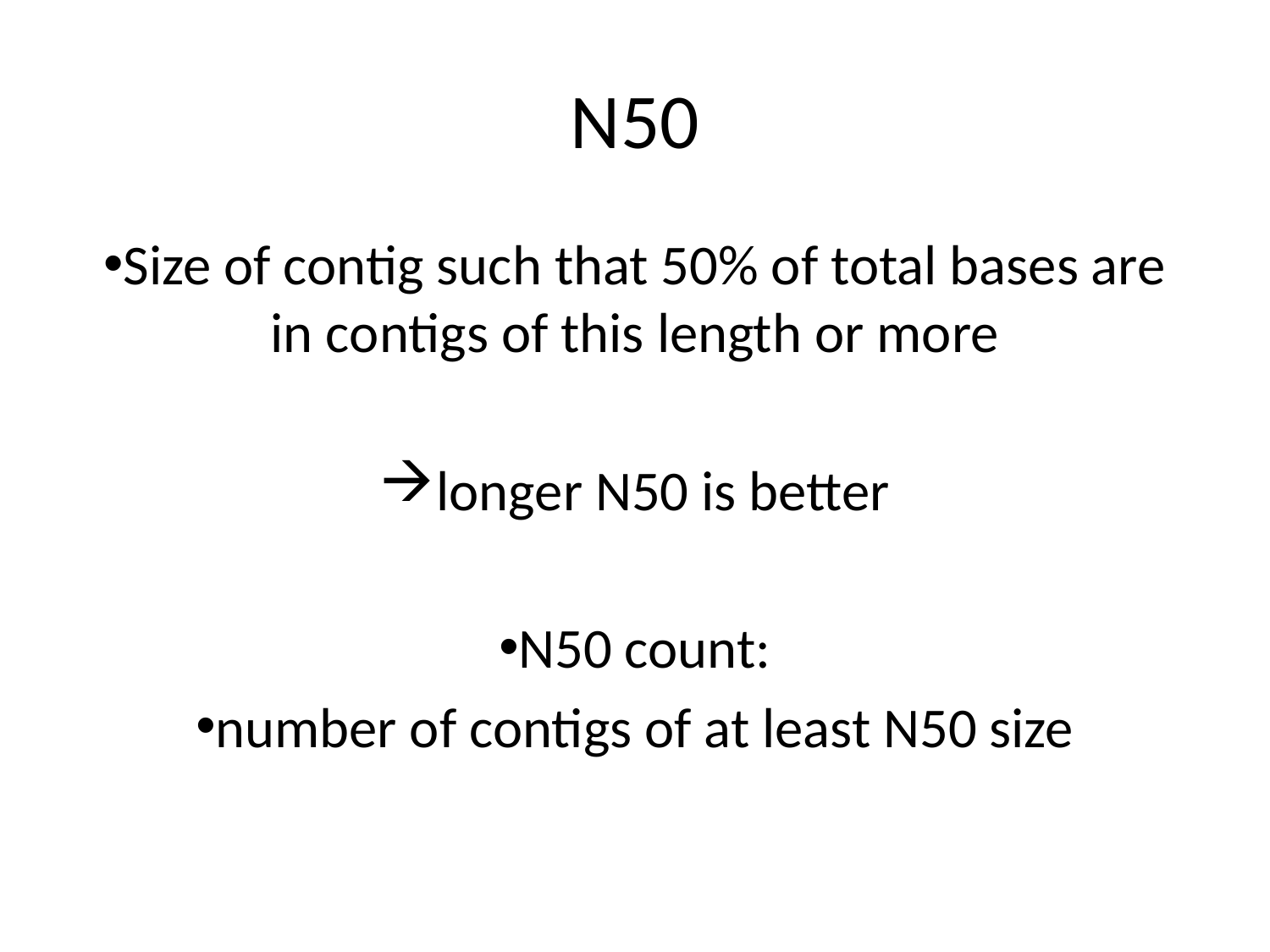

# N50
Size of contig such that 50% of total bases are in contigs of this length or more

longer N50 is better

N50 count:
number of contigs of at least N50 size